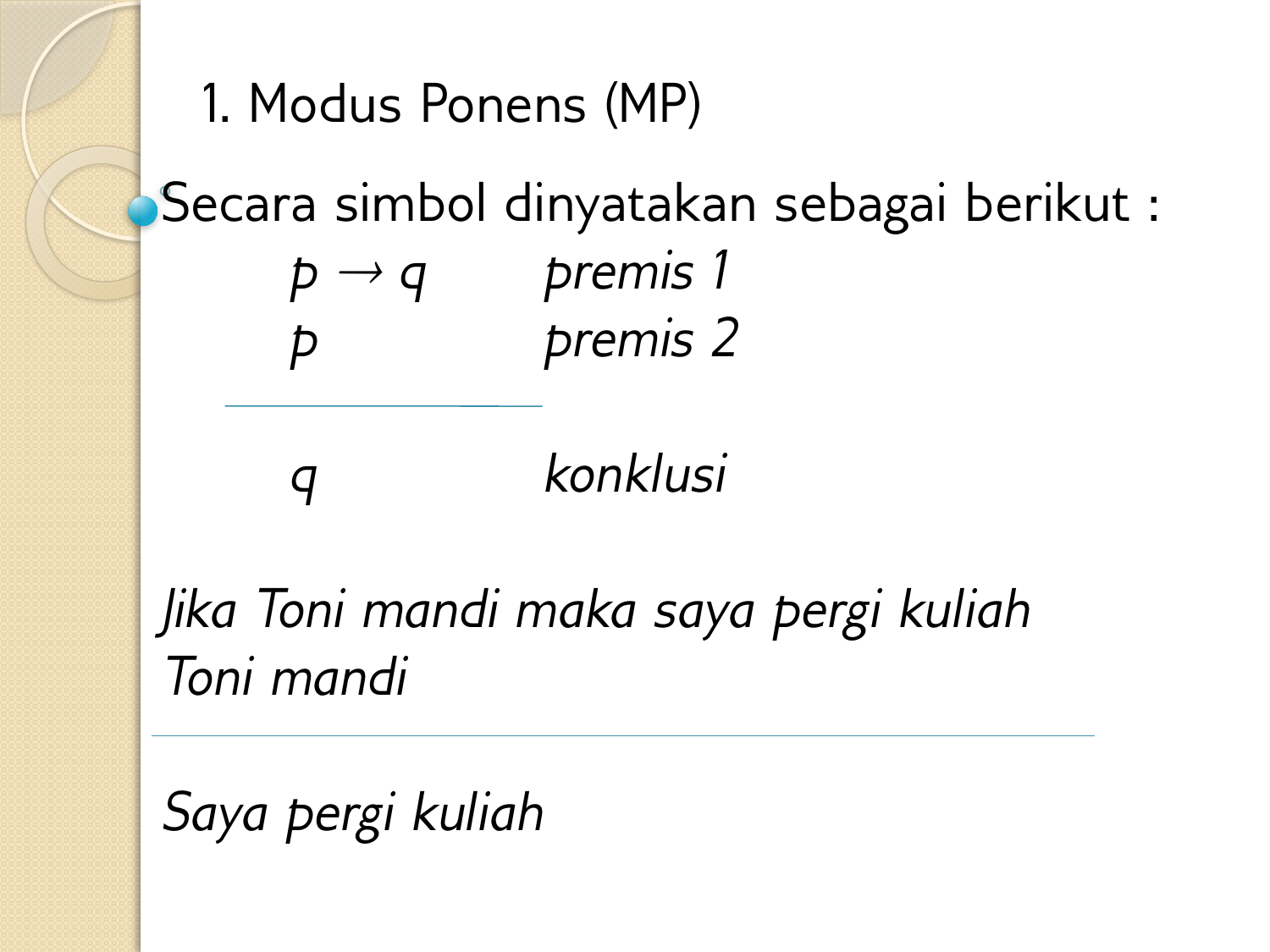

1. Modus Ponens (MP)
Secara simbol dinyatakan sebagai berikut :
	p → q	premis 1
	p		premis 2

	q		konklusi

Jika Toni mandi maka saya pergi kuliah
Toni mandi

Saya pergi kuliah